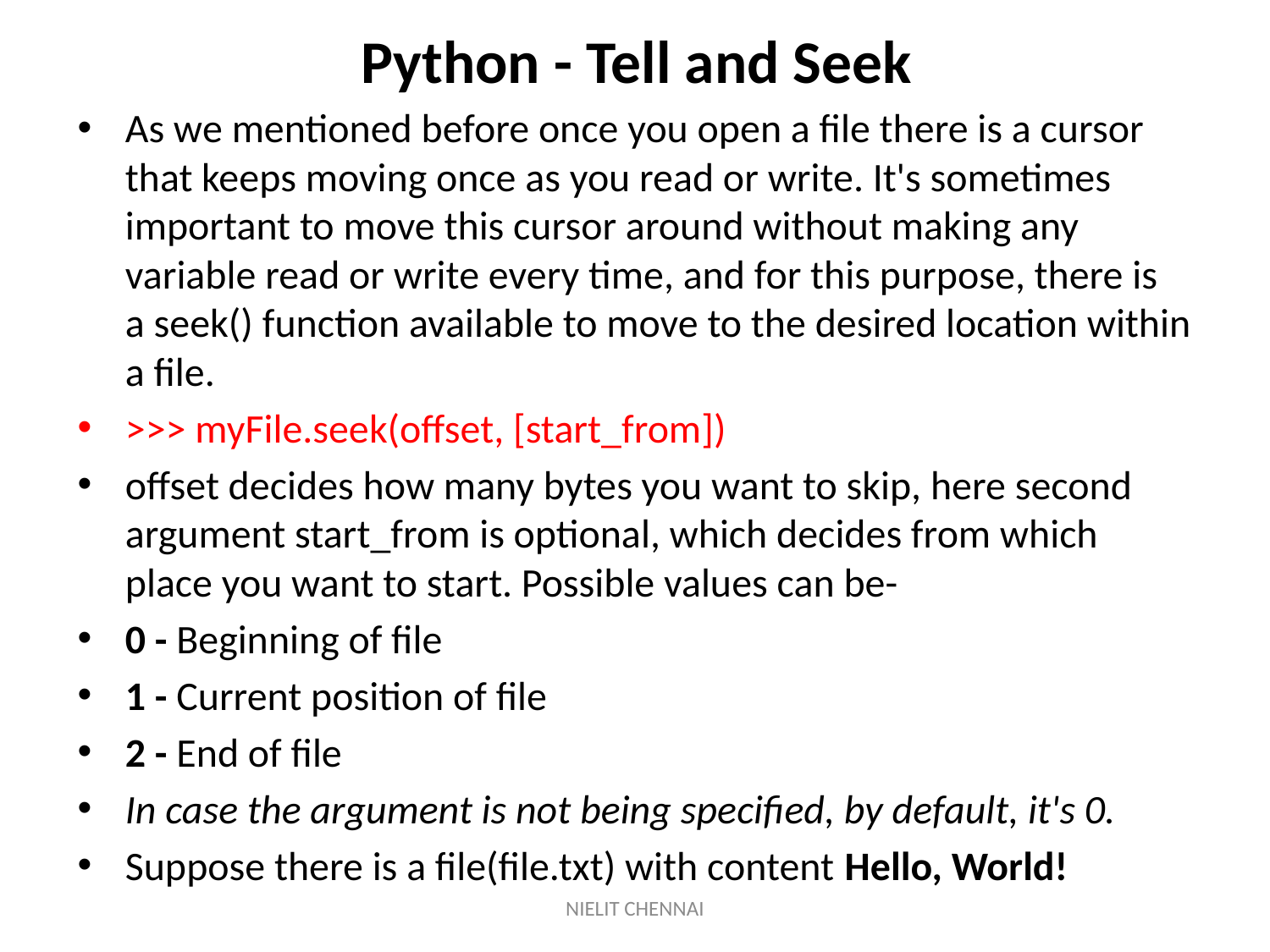

# Python - Tell and Seek
As we mentioned before once you open a file there is a cursor that keeps moving once as you read or write. It's sometimes important to move this cursor around without making any variable read or write every time, and for this purpose, there is a seek() function available to move to the desired location within a file.
>>> myFile.seek(offset, [start_from])
offset decides how many bytes you want to skip, here second argument start_from is optional, which decides from which place you want to start. Possible values can be-
0 - Beginning of file
1 - Current position of file
2 - End of file
In case the argument is not being specified, by default, it's 0.
Suppose there is a file(file.txt) with content Hello, World!

NIELIT CHENNAI